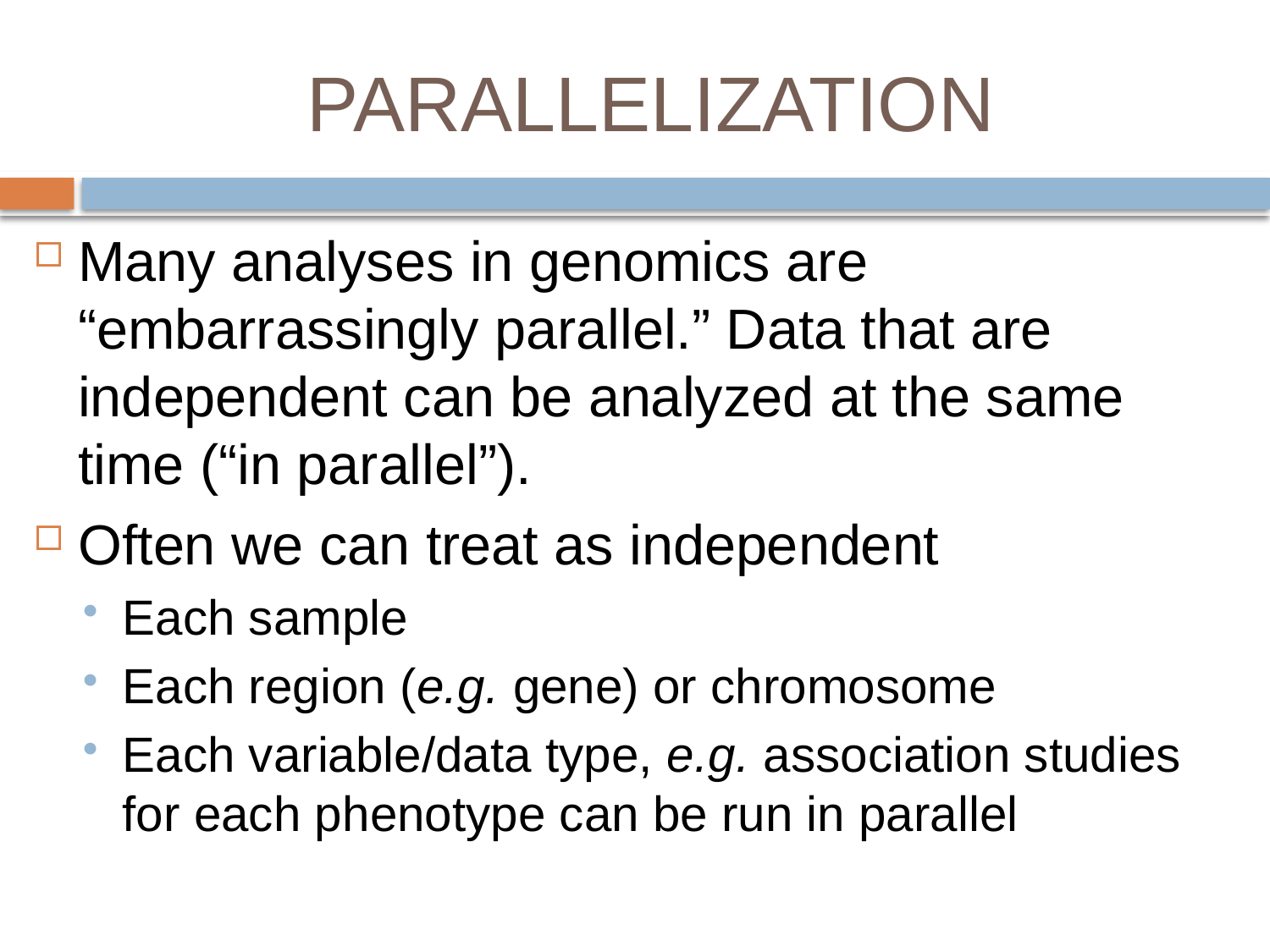

# PARALLELIZATION
Many analyses in genomics are “embarrassingly parallel.” Data that are independent can be analyzed at the same time (“in parallel”).
Often we can treat as independent
Each sample
Each region (e.g. gene) or chromosome
Each variable/data type, e.g. association studies for each phenotype can be run in parallel